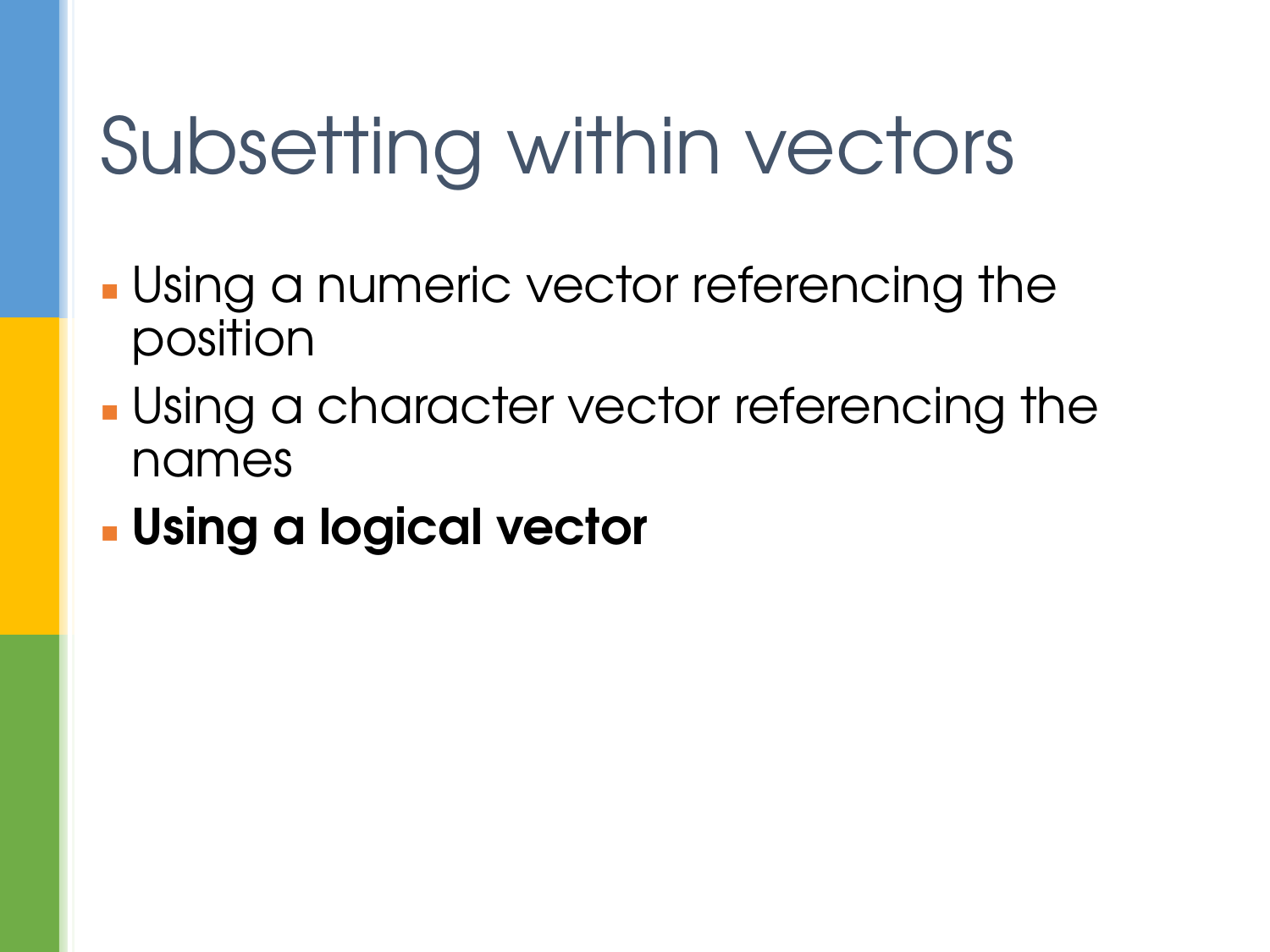

# Subsetting within vectors
Using a numeric vector referencing the position
Using a character vector referencing the names
Using a logical vector